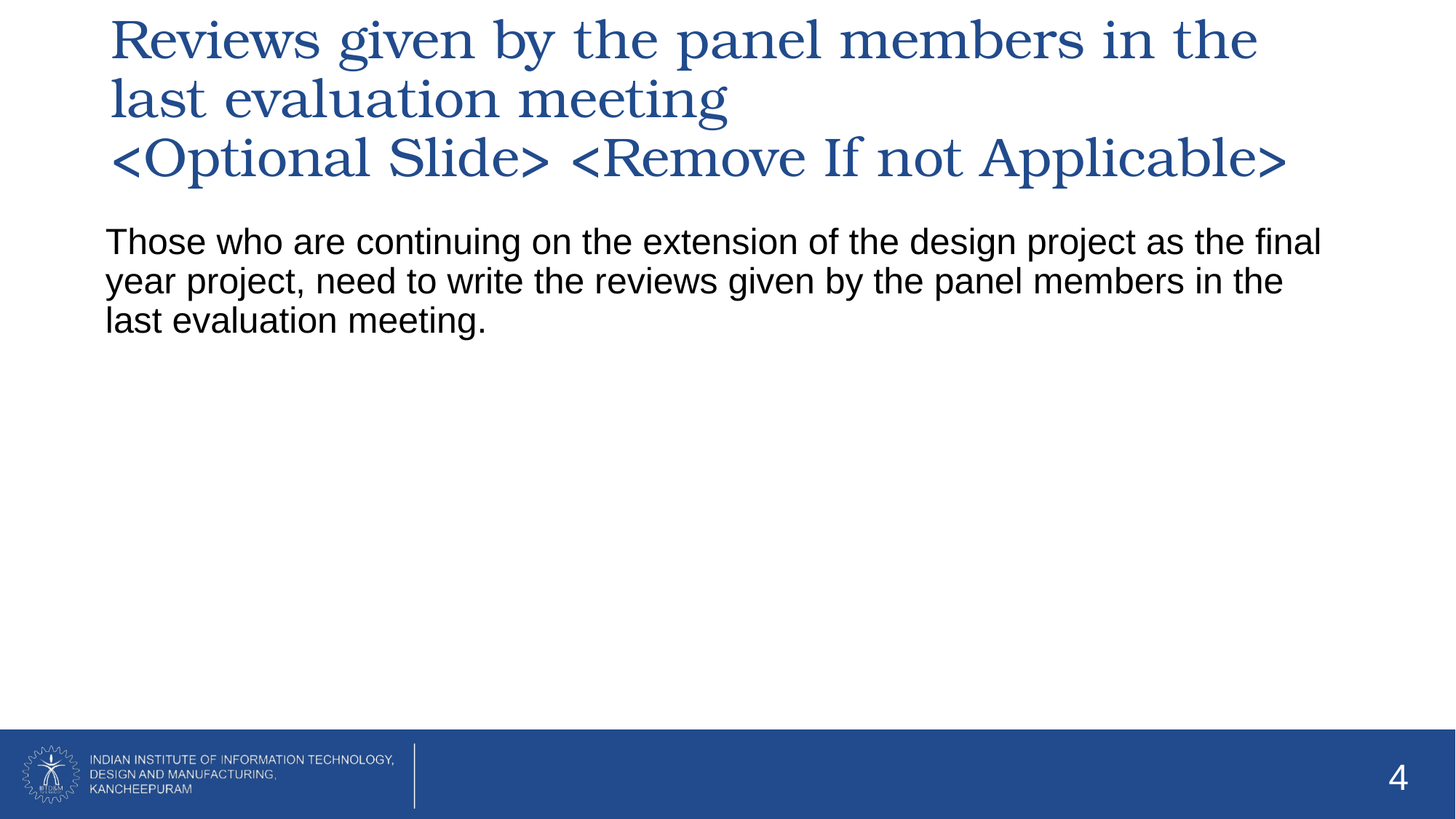

Reviews given by the panel members in the last evaluation meeting
<Optional Slide> <Remove If not Applicable>
Those who are continuing on the extension of the design project as the final year project, need to write the reviews given by the panel members in the last evaluation meeting.
4